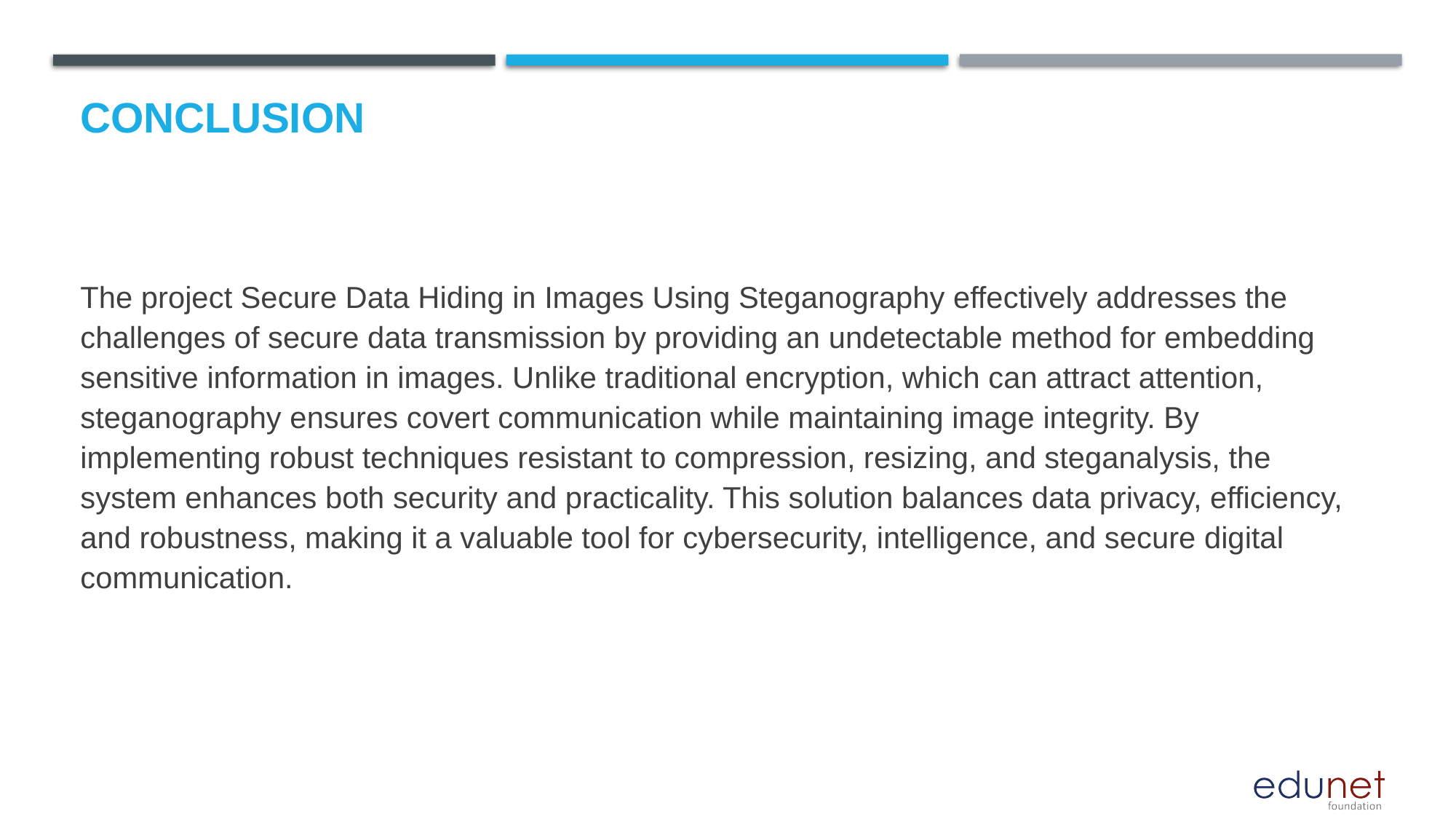

# Conclusion
The project Secure Data Hiding in Images Using Steganography effectively addresses the challenges of secure data transmission by providing an undetectable method for embedding sensitive information in images. Unlike traditional encryption, which can attract attention, steganography ensures covert communication while maintaining image integrity. By implementing robust techniques resistant to compression, resizing, and steganalysis, the system enhances both security and practicality. This solution balances data privacy, efficiency, and robustness, making it a valuable tool for cybersecurity, intelligence, and secure digital communication.